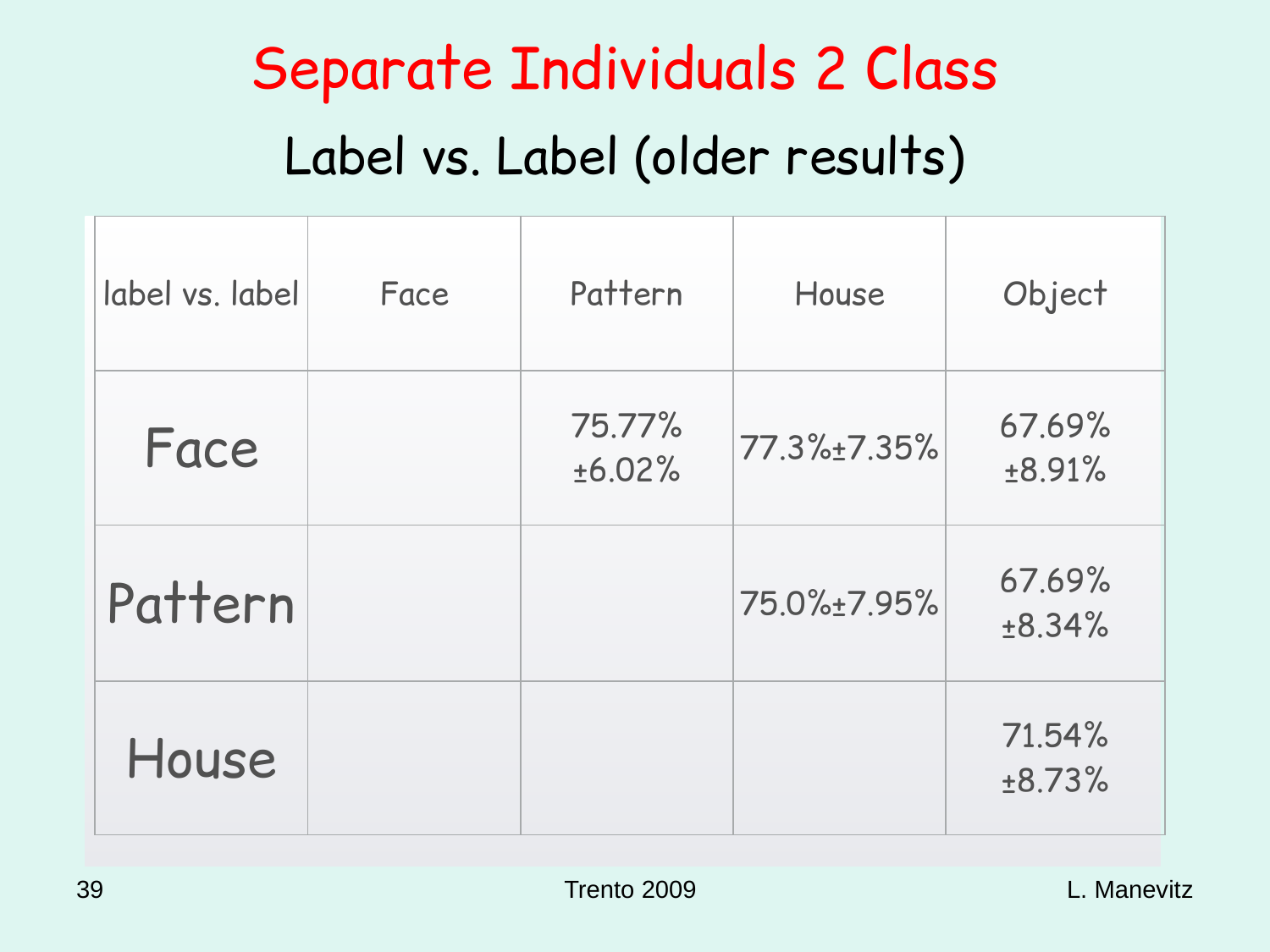

Separate Individuals 2 Class
Label vs. Label (older results)

| label vs. label | Face | Pattern | House | Object |
| --- | --- | --- | --- | --- |
| Face |  | 75.77%±6.02% | 77.3%±7.35% | 67.69%±8.91% |
| Pattern |  |  | 75.0%±7.95% | 67.69%±8.34% |
| House |  |  |  | 71.54%±8.73% |
39
Trento 2009
L. Manevitz